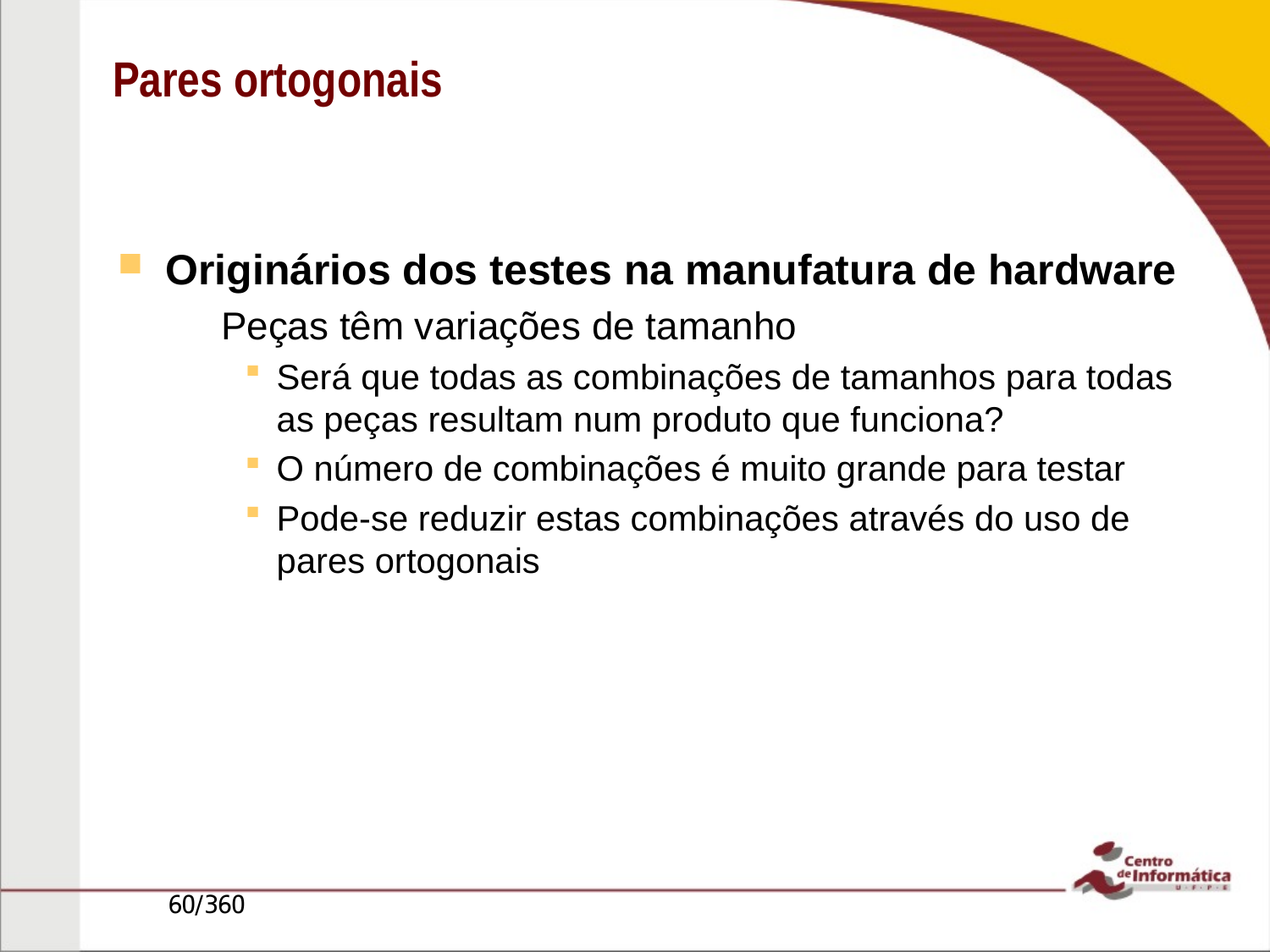

Originários dos testes na manufatura de hardware
Peças têm variações de tamanho
Será que todas as combinações de tamanhos para todas as peças resultam num produto que funciona?
O número de combinações é muito grande para testar
Pode-se reduzir estas combinações através do uso de pares ortogonais
Pares ortogonais
60/360